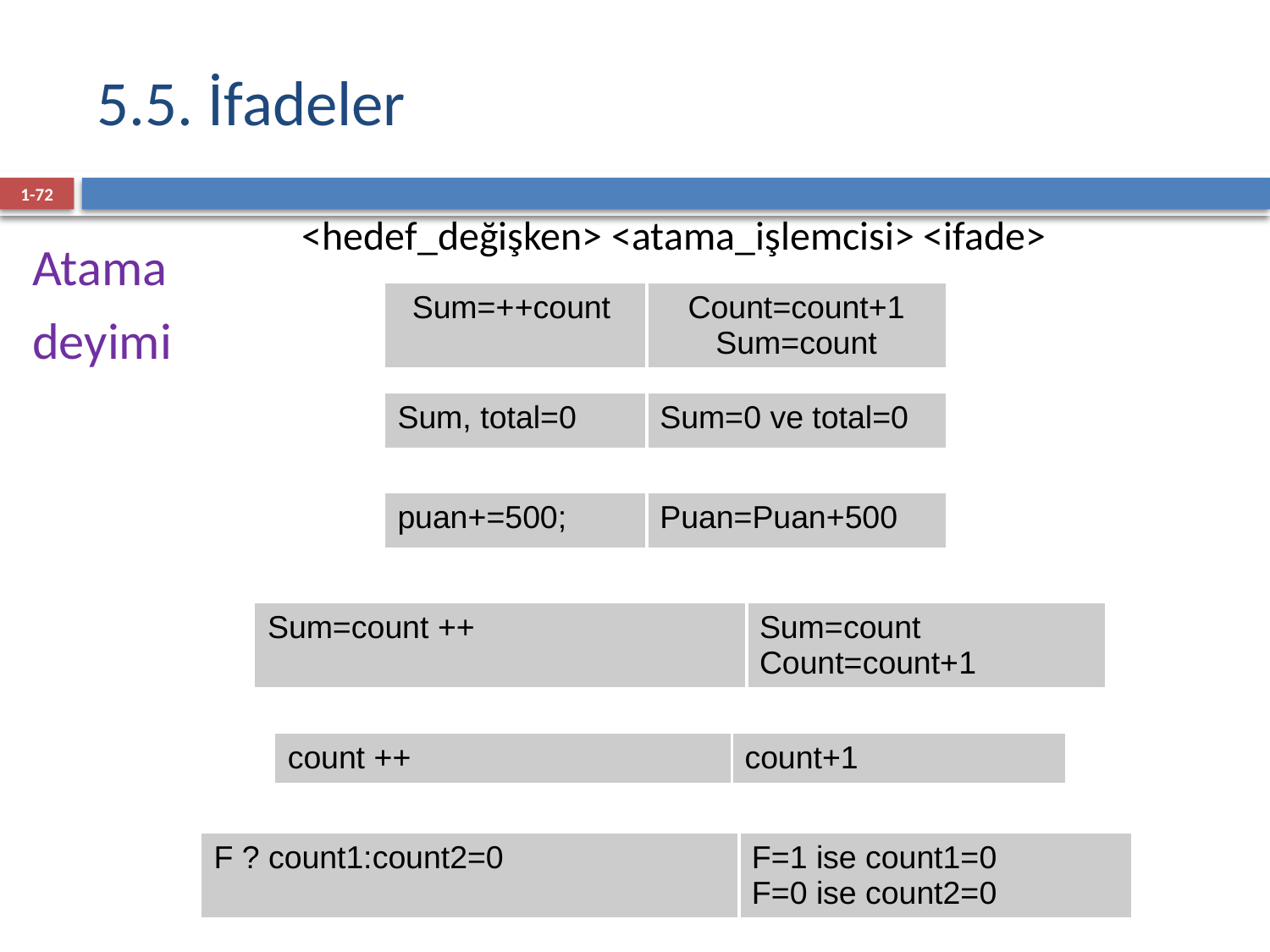

# 5.5. İfadeler
1-72
<hedef_değişken> <atama_işlemcisi> <ifade>
Atama
deyimi
| Sum=++count | Count=count+1 Sum=count |
| --- | --- |
| Sum, total=0 | Sum=0 ve total=0 |
| --- | --- |
| puan+=500; | Puan=Puan+500 |
| --- | --- |
| Sum=count ++ | Sum=count Count=count+1 |
| --- | --- |
| count ++ | count+1 |
| --- | --- |
| F ? count1:count2=0 | F=1 ise count1=0 F=0 ise count2=0 |
| --- | --- |